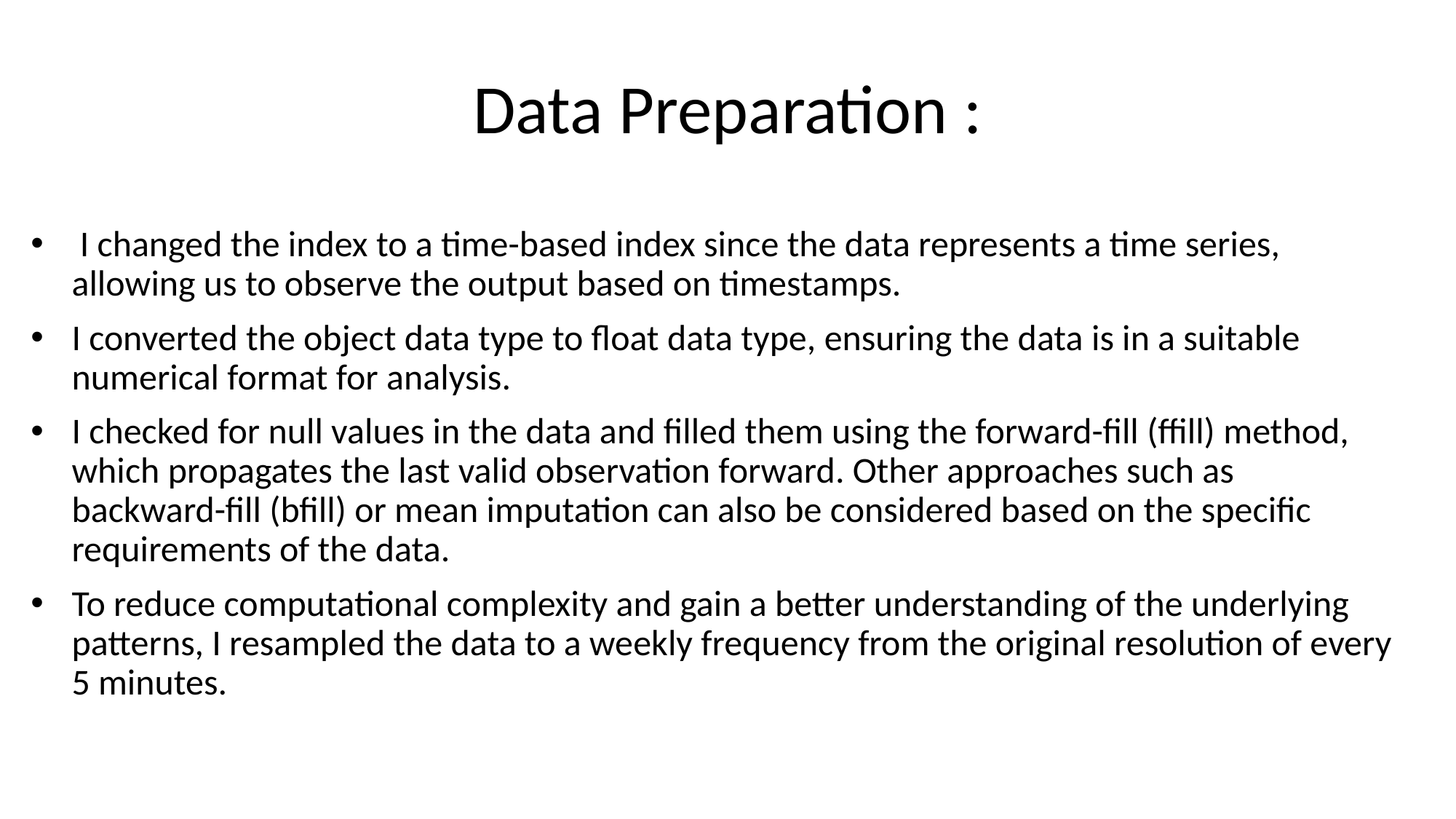

# Data Preparation :
 I changed the index to a time-based index since the data represents a time series, allowing us to observe the output based on timestamps.
I converted the object data type to float data type, ensuring the data is in a suitable numerical format for analysis.
I checked for null values in the data and filled them using the forward-fill (ffill) method, which propagates the last valid observation forward. Other approaches such as backward-fill (bfill) or mean imputation can also be considered based on the specific requirements of the data.
To reduce computational complexity and gain a better understanding of the underlying patterns, I resampled the data to a weekly frequency from the original resolution of every 5 minutes.